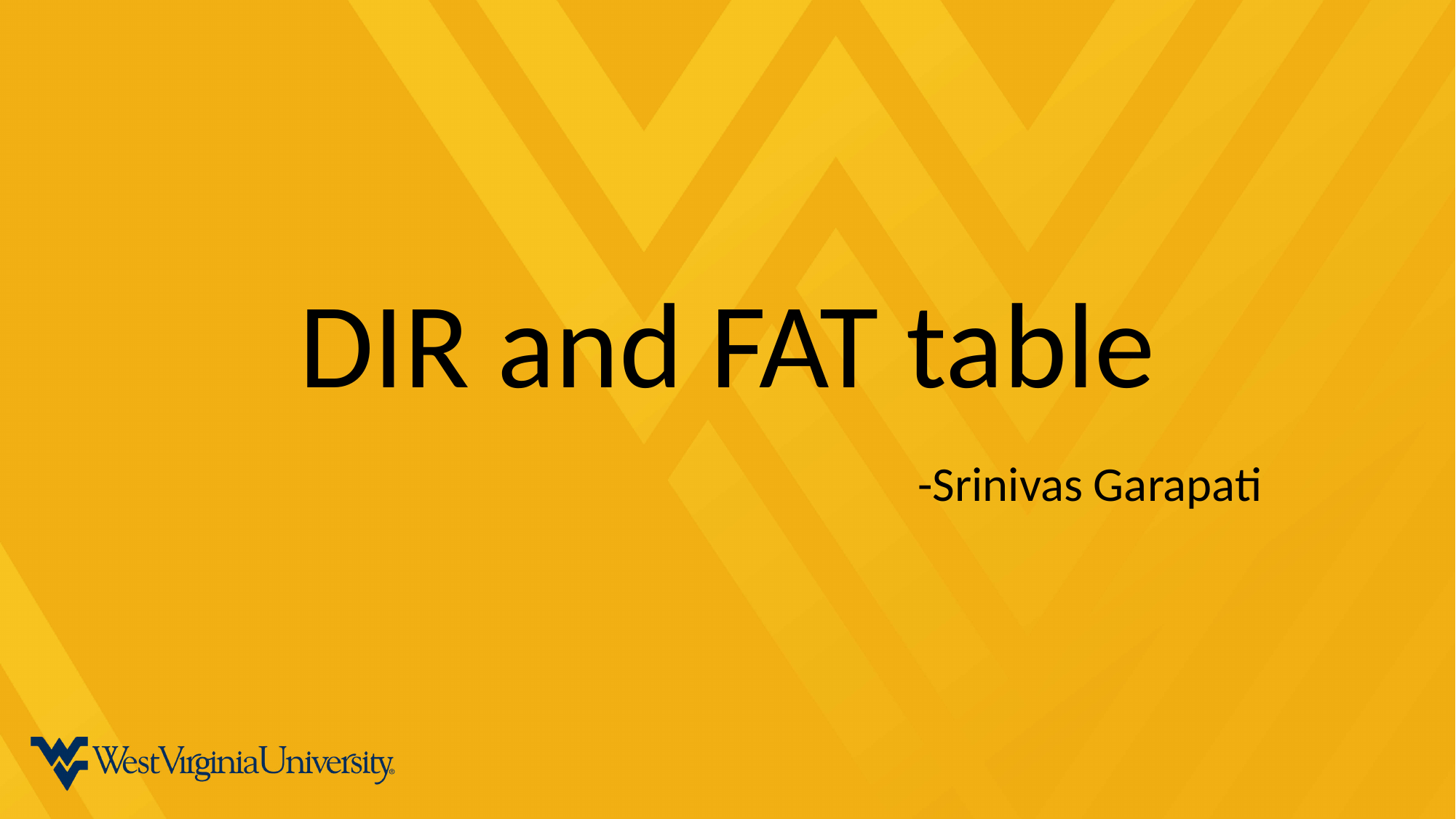

# DIR and FAT table
-Srinivas Garapati